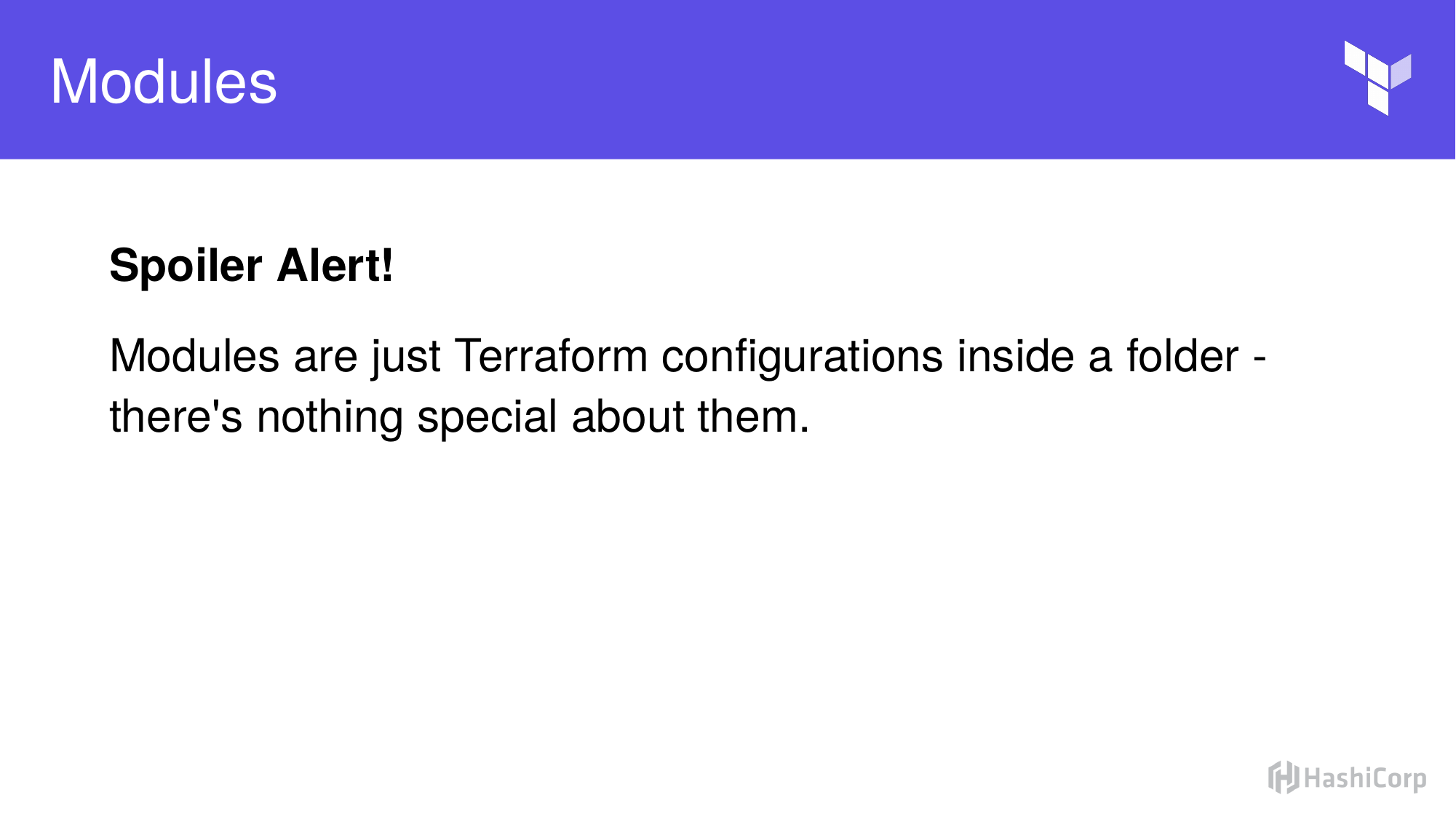

# Modules
Spoiler Alert!
Modules are just Terraform configurations inside a folder - there's nothing special about them.